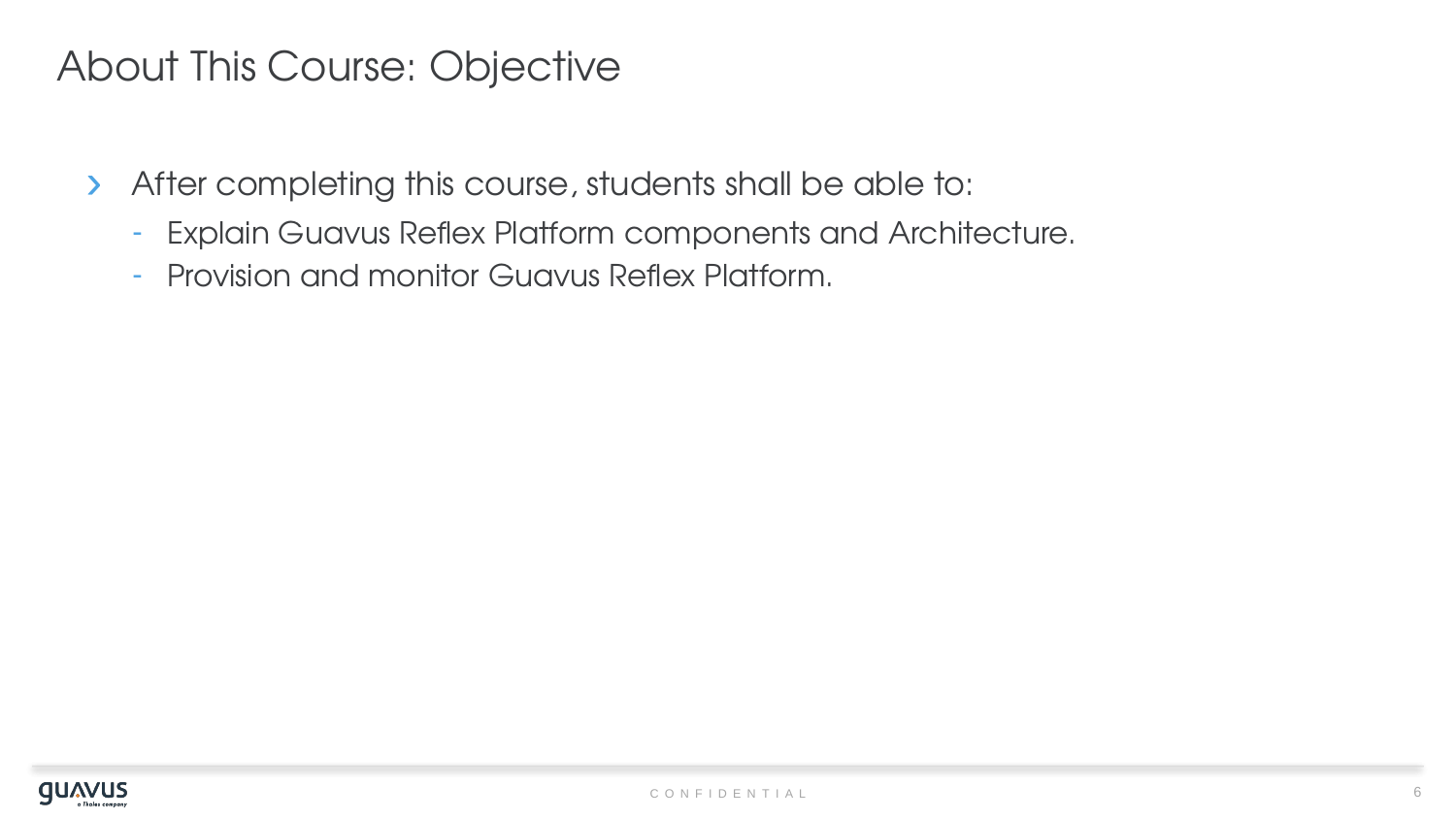

# About This Course: Objective
After completing this course, students shall be able to:
Explain Guavus Reflex Platform components and Architecture.
Provision and monitor Guavus Reflex Platform.